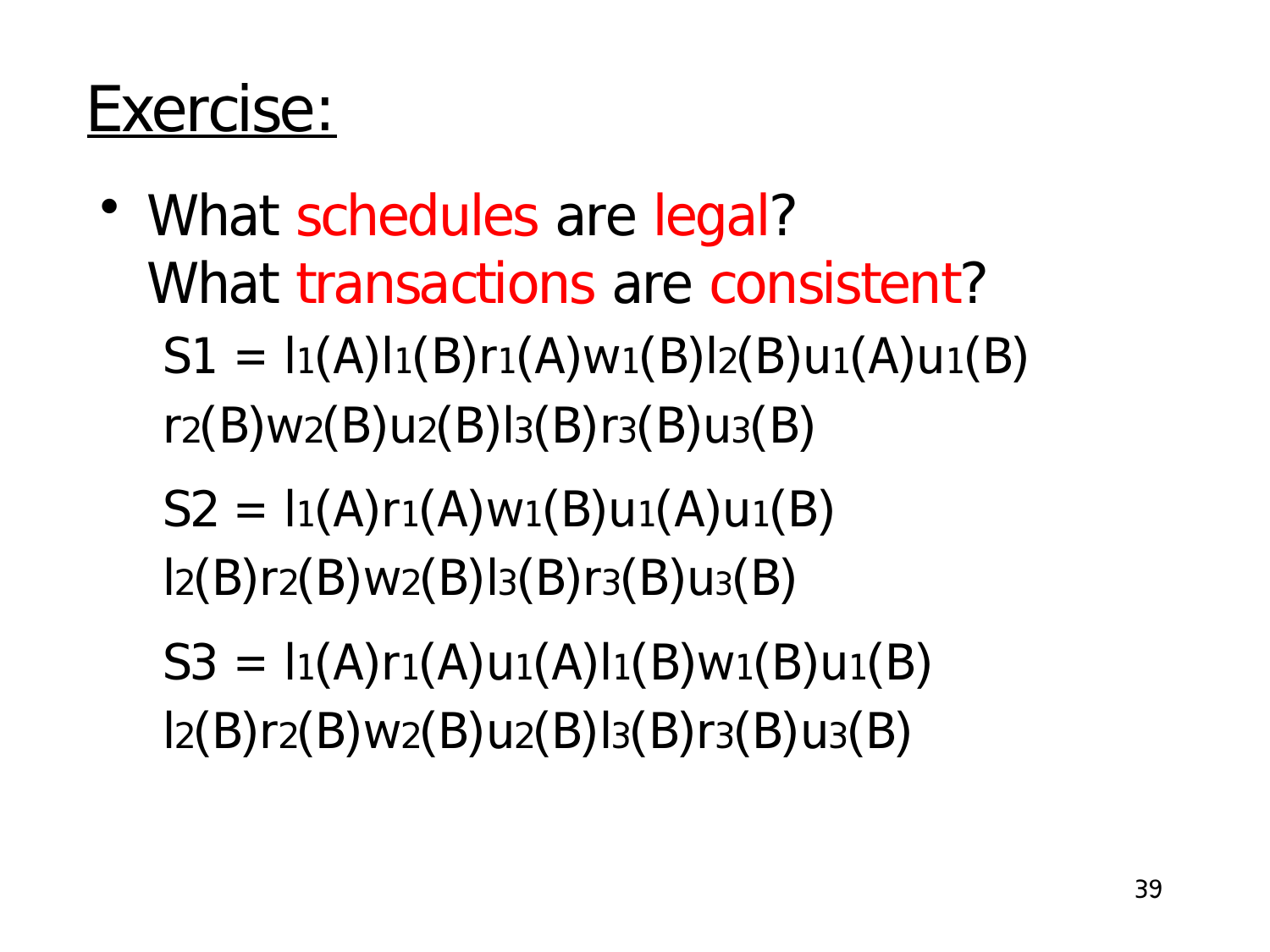

Exercise:
What schedules are legal?
What transactions are consistent?
S1 = l1(A)l1(B)r1(A)w1(B)l2(B)u1(A)u1(B)
r2(B)w2(B)u2(B)l3(B)r3(B)u3(B)
S2 = l1(A)r1(A)w1(B)u1(A)u1(B)
l2(B)r2(B)w2(B)l3(B)r3(B)u3(B)
S3 = l1(A)r1(A)u1(A)l1(B)w1(B)u1(B)
l2(B)r2(B)w2(B)u2(B)l3(B)r3(B)u3(B)
39